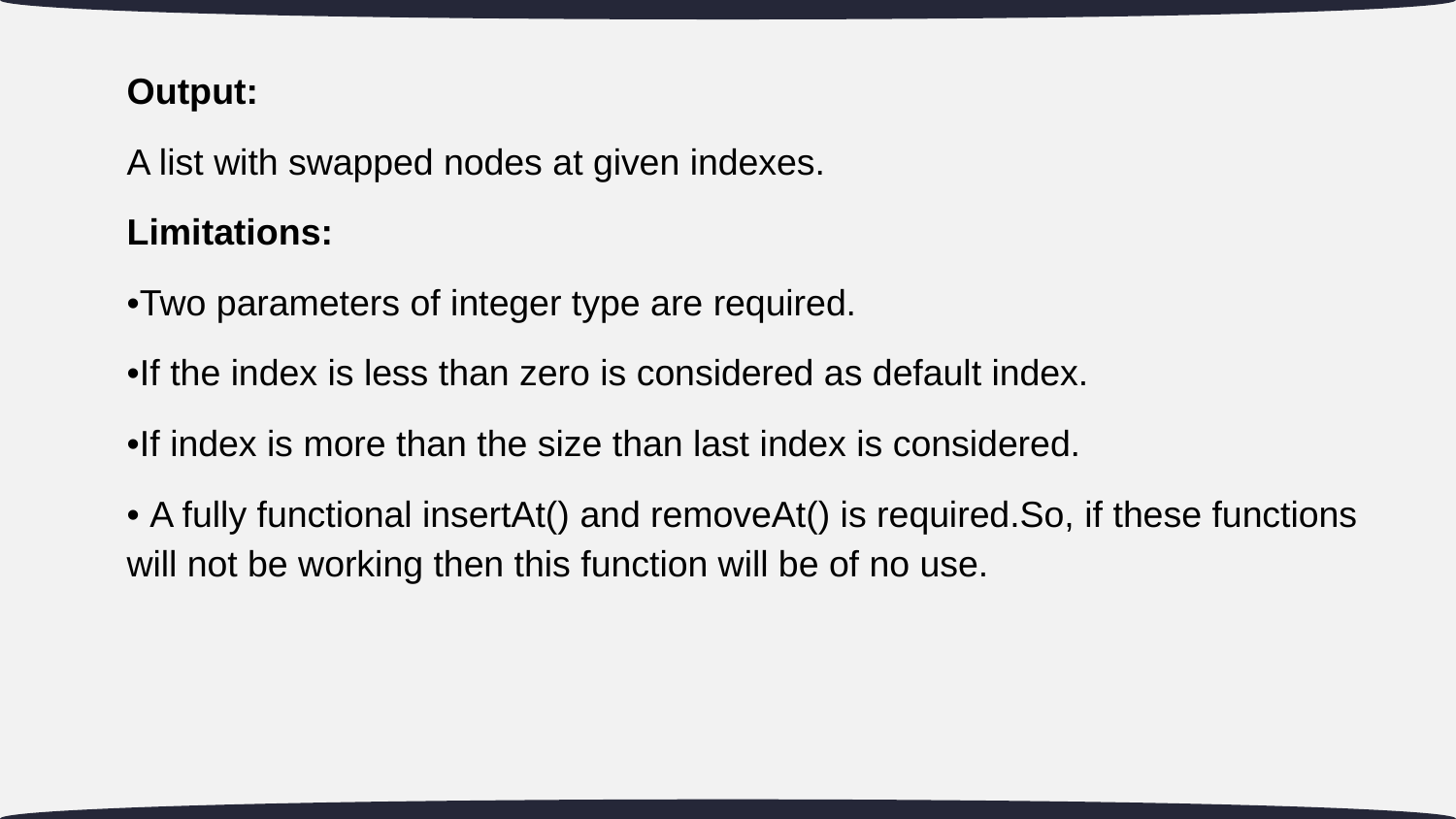

Output:
A list with swapped nodes at given indexes.
Limitations:
•Two parameters of integer type are required.
•If the index is less than zero is considered as default index.
•If index is more than the size than last index is considered.
• A fully functional insertAt() and removeAt() is required.So, if these functions will not be working then this function will be of no use.